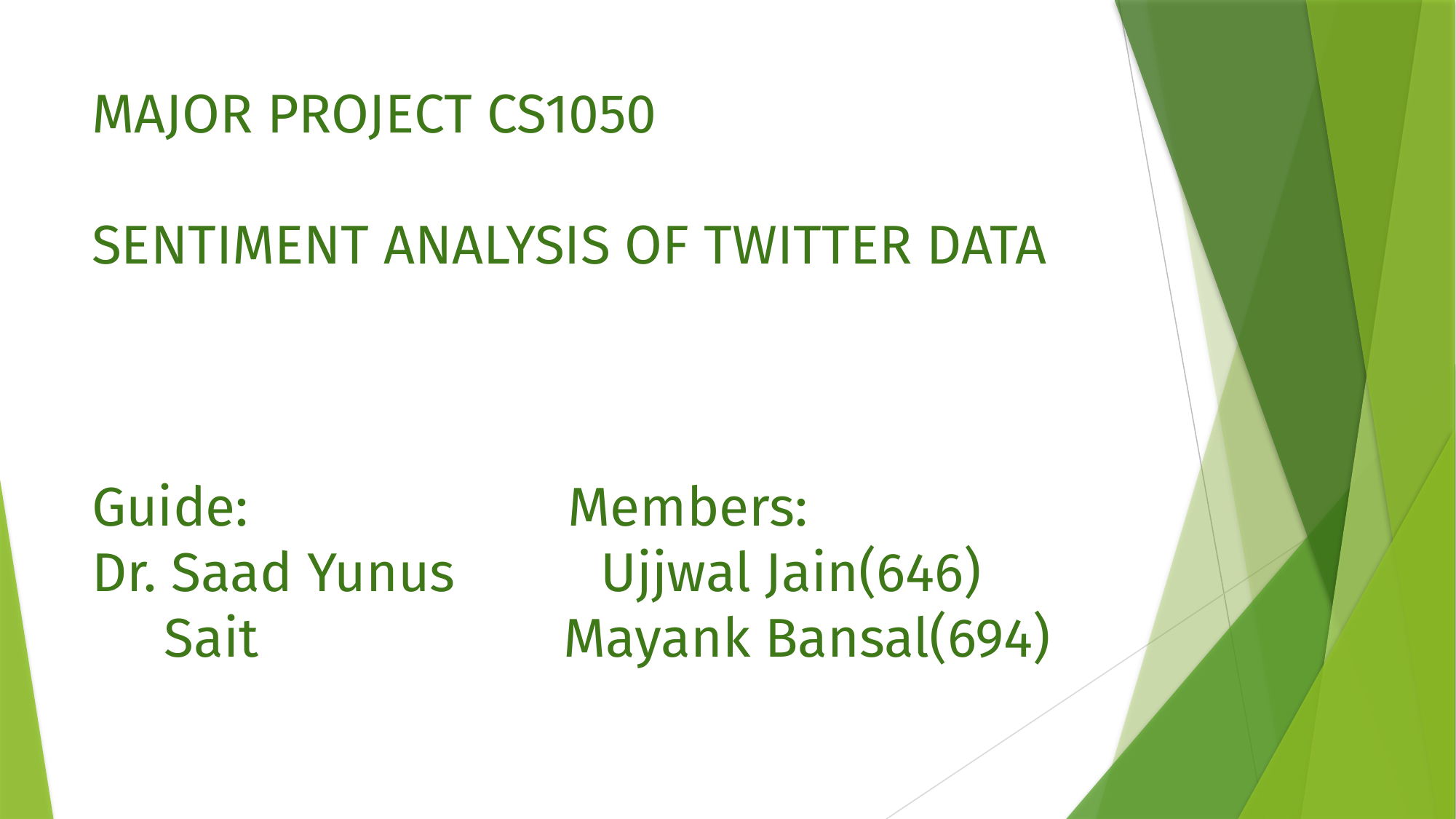

# MAJOR PROJECT CS1050 SENTIMENT ANALYSIS OF TWITTER DATA Guide:                      Members: Dr. Saad Yunus          Ujjwal Jain(646) Sait                     Mayank Bansal(694)